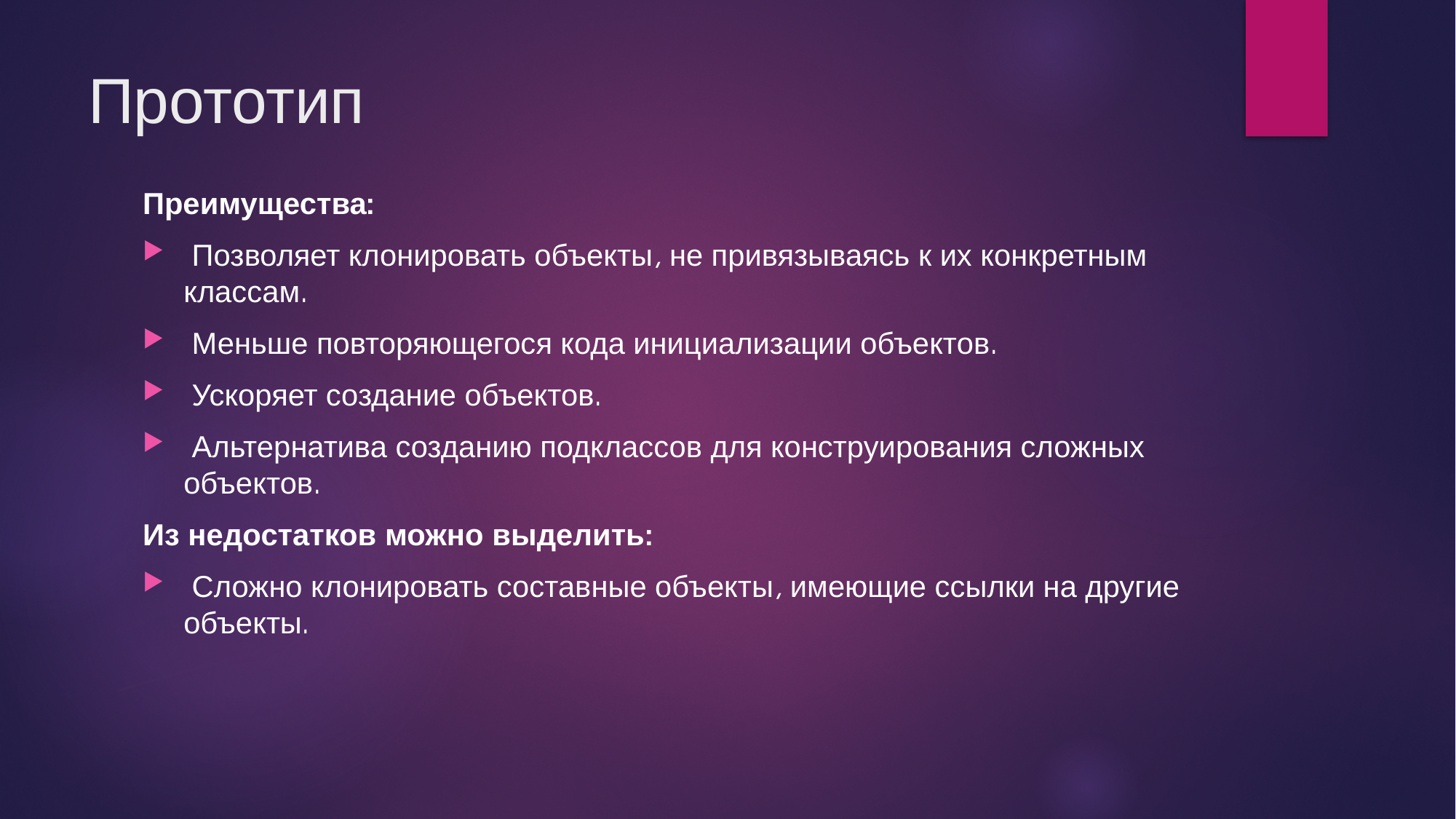

# Прототип
Преимущества:
 Позволяет клонировать объекты, не привязываясь к их конкретным классам.
 Меньше повторяющегося кода инициализации объектов.
 Ускоряет создание объектов.
 Альтернатива созданию подклассов для конструирования сложных объектов.
Из недостатков можно выделить:
 Сложно клонировать составные объекты, имеющие ссылки на другие объекты.